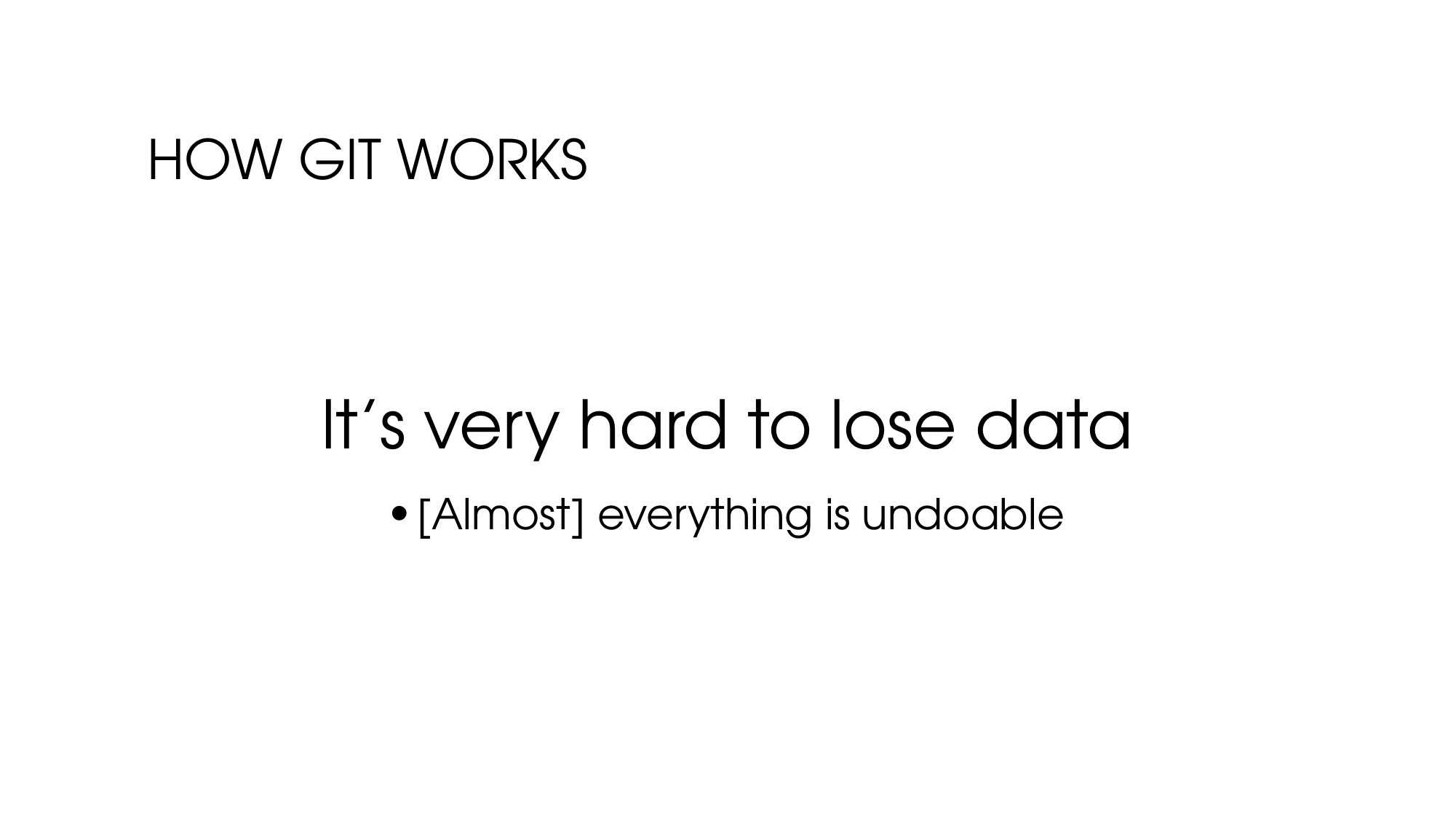

# how git works
It’s very hard to lose data
[Almost] everything is undoable